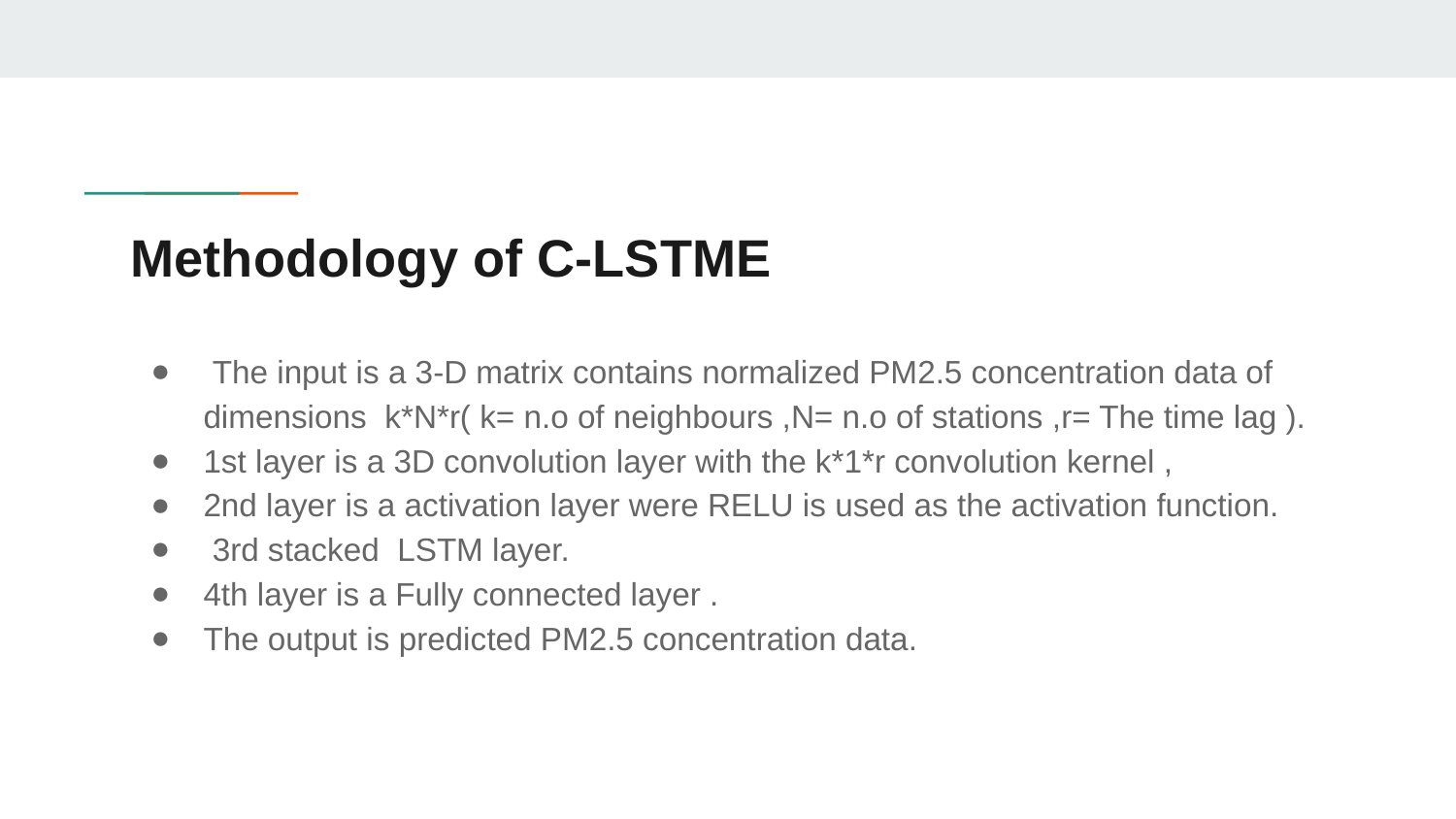

# Methodology of C-LSTME
 The input is a 3-D matrix contains normalized PM2.5 concentration data of dimensions  k*N*r( k= n.o of neighbours ,N= n.o of stations ,r= The time lag ).
1st layer is a 3D convolution layer with the k*1*r convolution kernel ,
2nd layer is a activation layer were RELU is used as the activation function.
 3rd stacked  LSTM layer.
4th layer is a Fully connected layer .
The output is predicted PM2.5 concentration data.